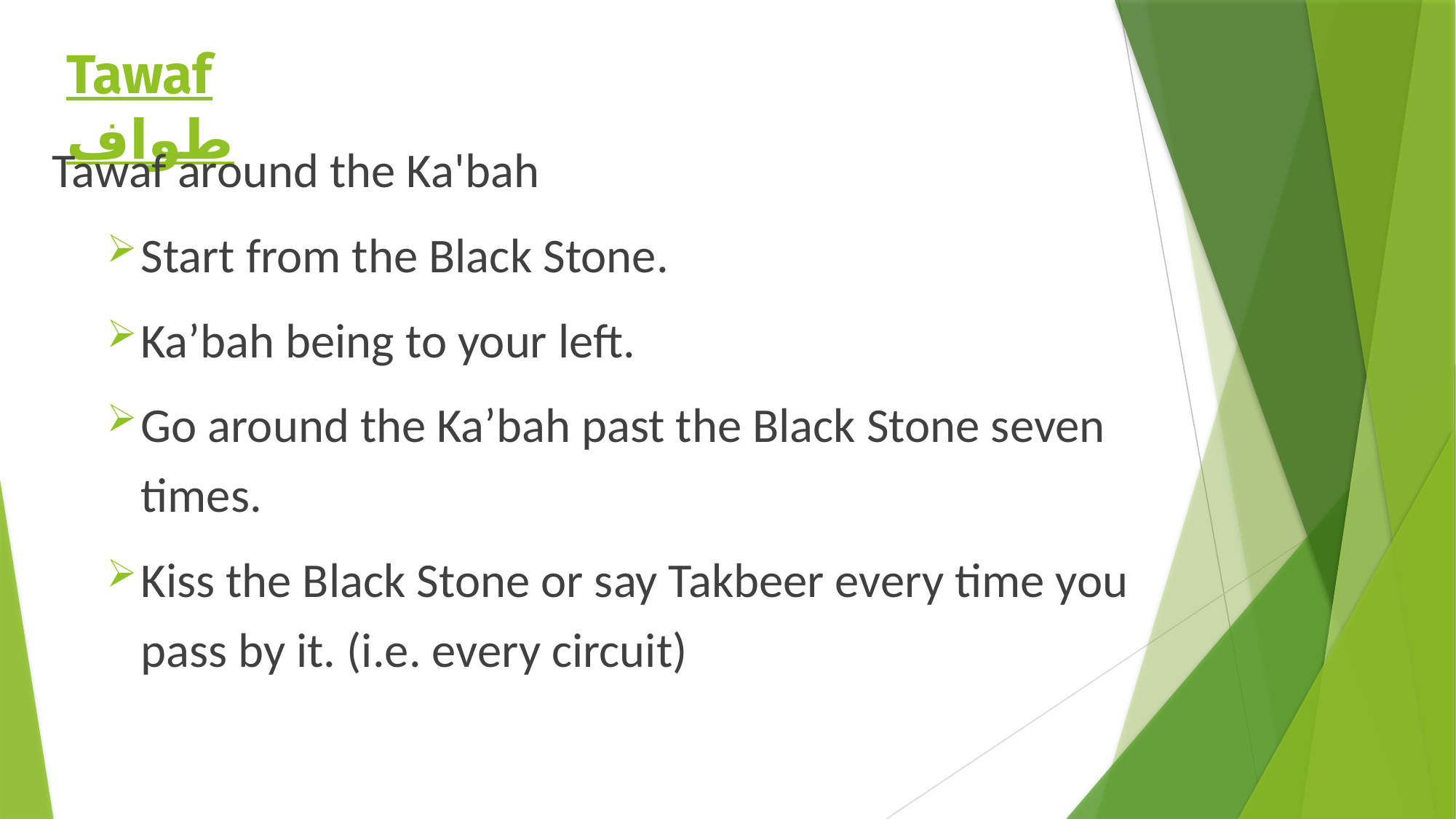

# Tawaf طواف
Tawaf around the Ka'bah
Start from the Black Stone.
Ka’bah being to your left.
Go around the Ka’bah past the Black Stone seven times.
Kiss the Black Stone or say Takbeer every time you pass by it. (i.e. every circuit)